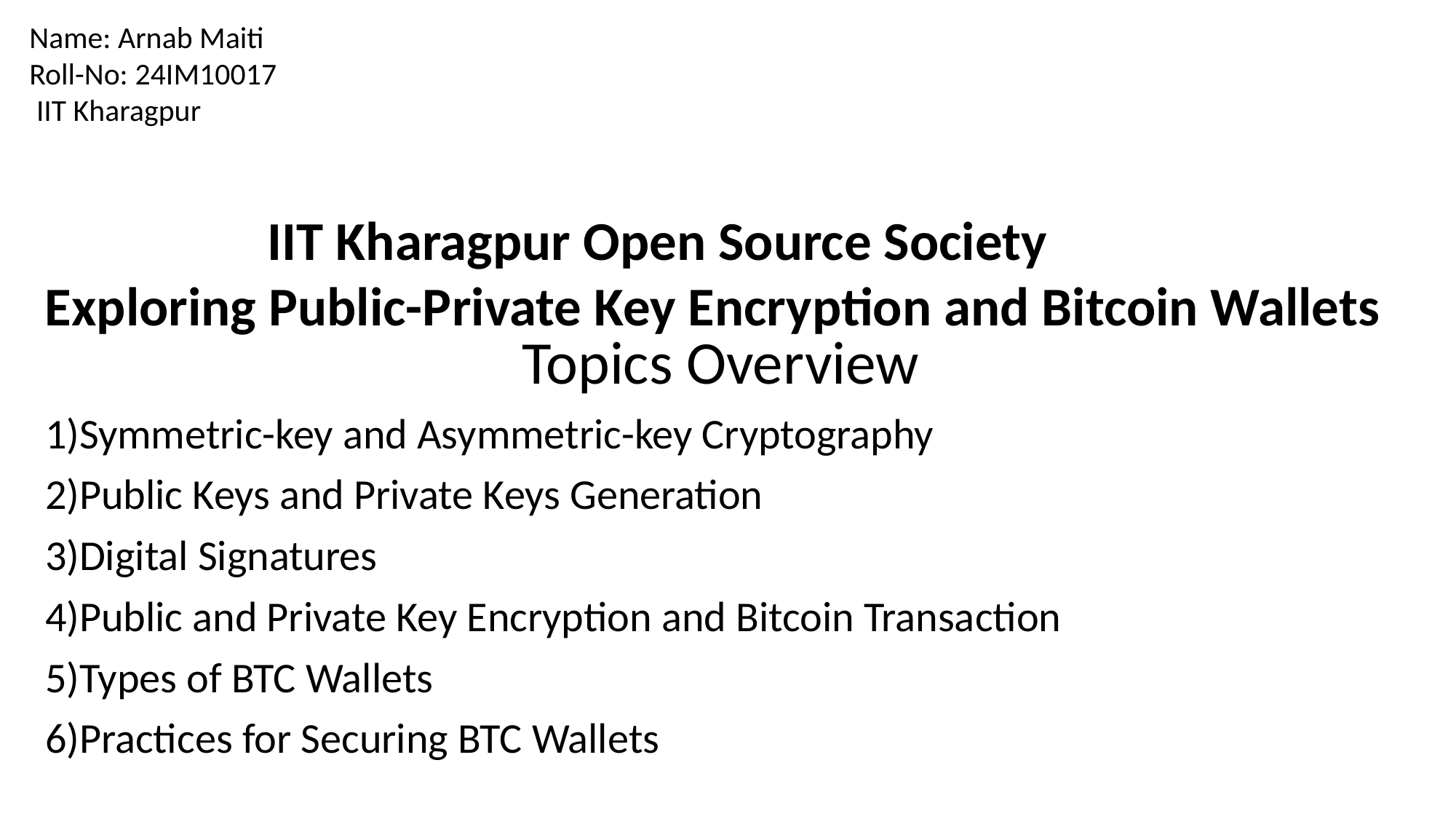

Name: Arnab Maiti
Roll-No: 24IM10017
 IIT Kharagpur
#
                  IIT Kharagpur Open Source Society
Exploring Public-Private Key Encryption and Bitcoin Wallets

Topics Overview
1)Symmetric-key and Asymmetric-key Cryptography
2)Public Keys and Private Keys Generation
3)Digital Signatures
4)Public and Private Key Encryption and Bitcoin Transaction
5)Types of BTC Wallets
6)Practices for Securing BTC Wallets